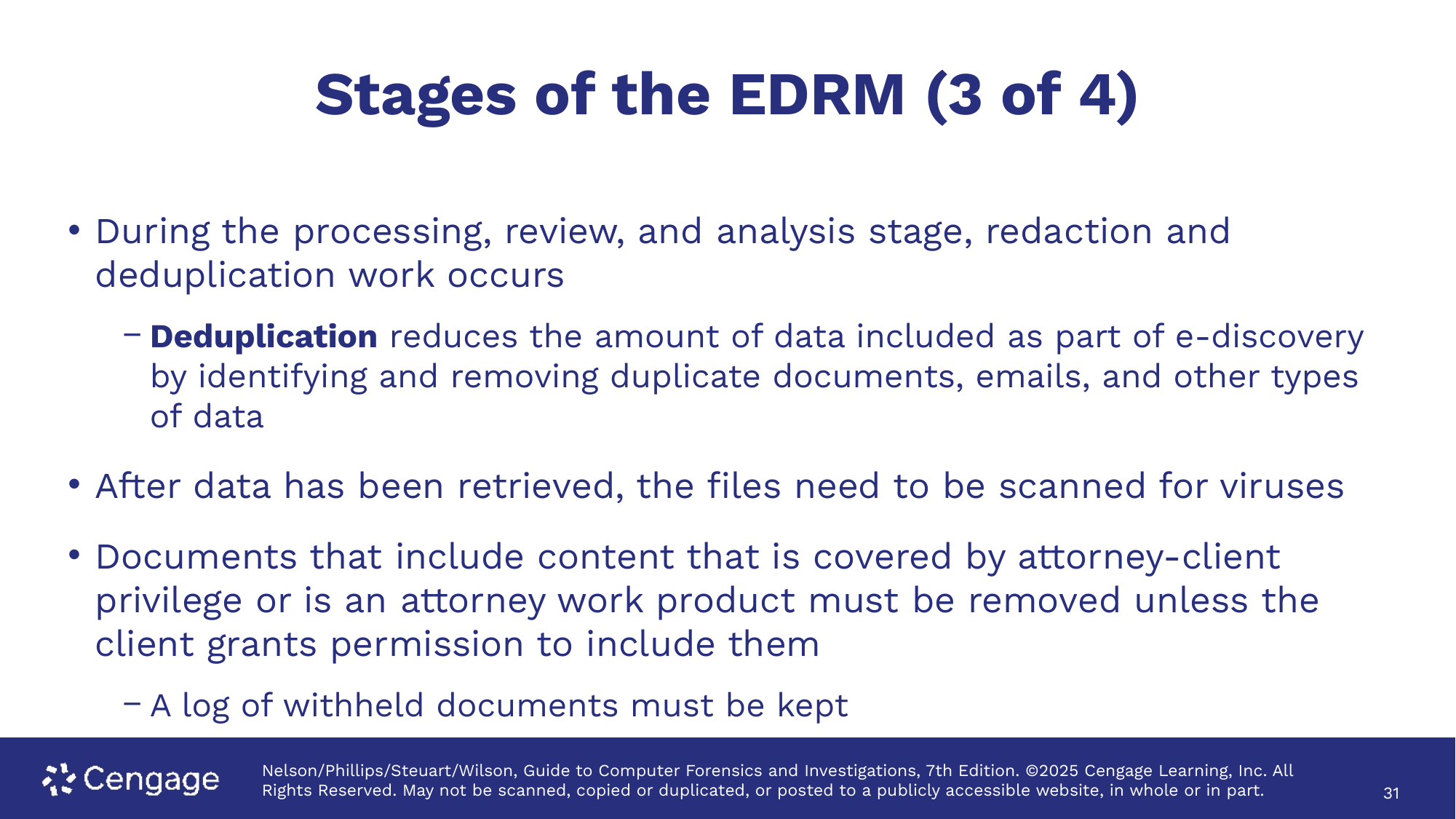

# Stages of the EDRM (3 of 4)
During the processing, review, and analysis stage, redaction and deduplication work occurs
Deduplication reduces the amount of data included as part of e-discovery by identifying and removing duplicate documents, emails, and other types of data
After data has been retrieved, the files need to be scanned for viruses
Documents that include content that is covered by attorney-client privilege or is an attorney work product must be removed unless the client grants permission to include them
A log of withheld documents must be kept